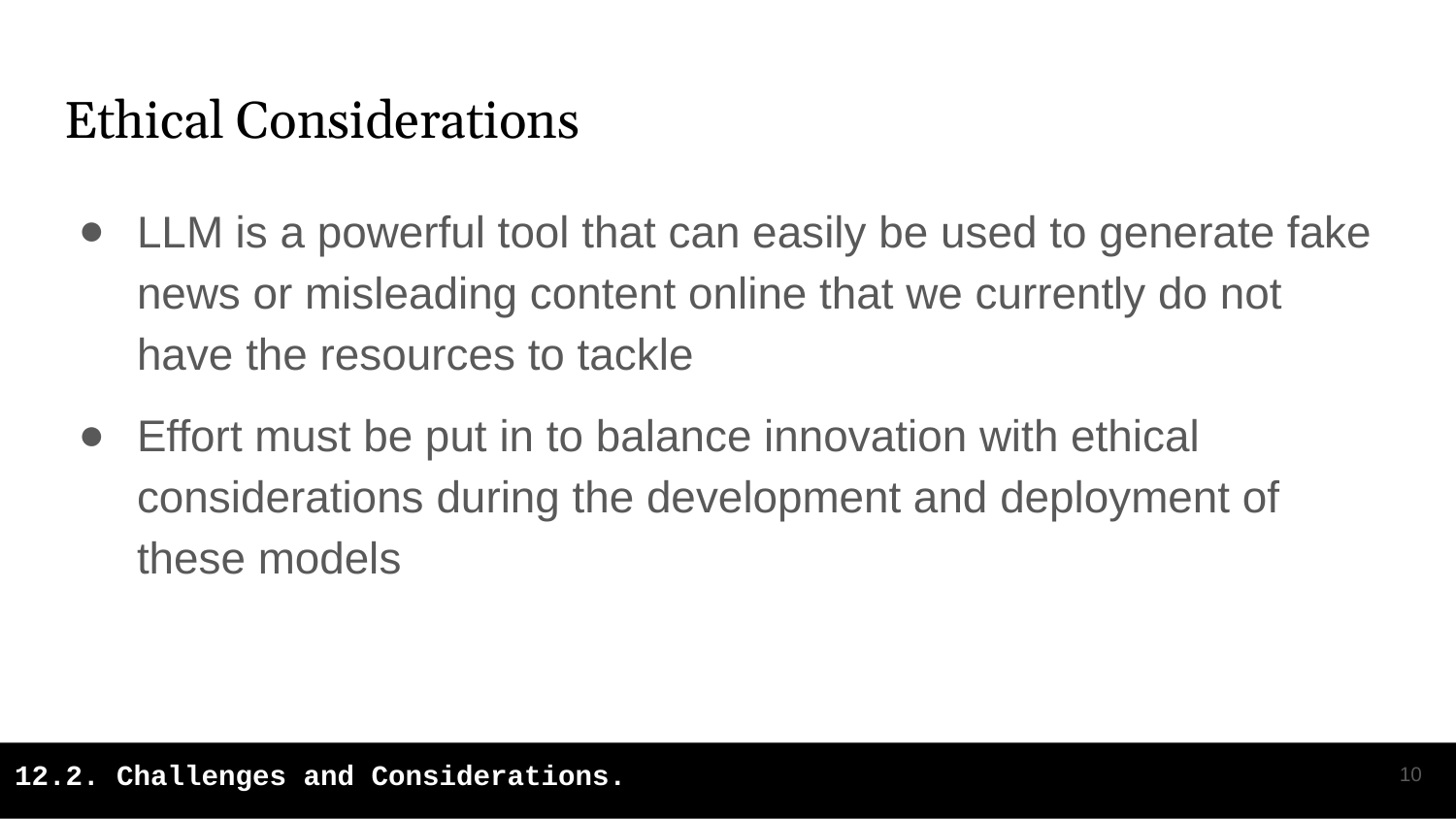

# Ethical Considerations
LLM is a powerful tool that can easily be used to generate fake news or misleading content online that we currently do not have the resources to tackle
Effort must be put in to balance innovation with ethical considerations during the development and deployment of these models
10
12.2. Challenges and Considerations.